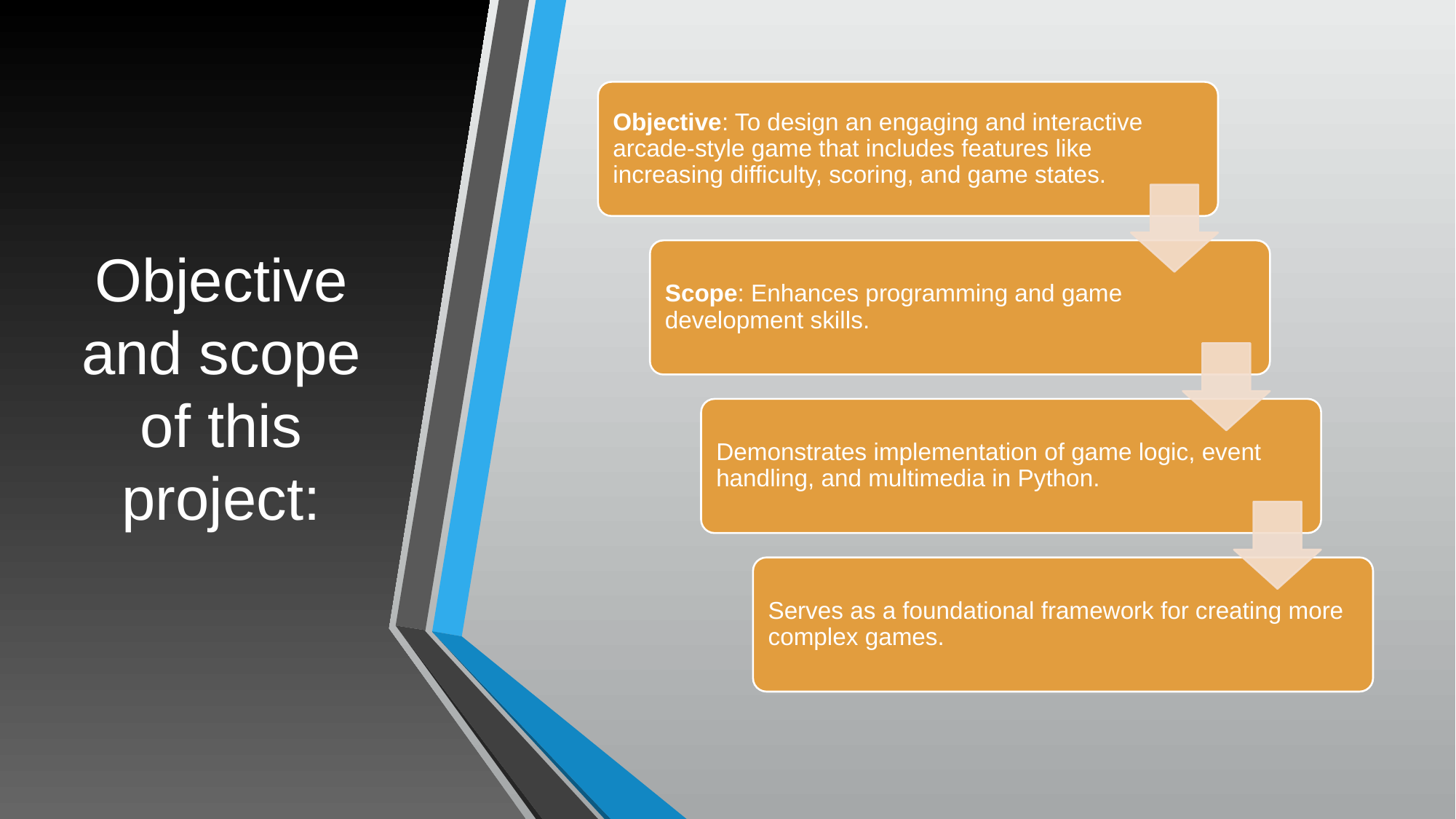

# Objective and scope of this project:
Objective: To design an engaging and interactive arcade-style game that includes features like increasing difficulty, scoring, and game states.
Scope: Enhances programming and game development skills.
Demonstrates implementation of game logic, event handling, and multimedia in Python.
Serves as a foundational framework for creating more complex games.